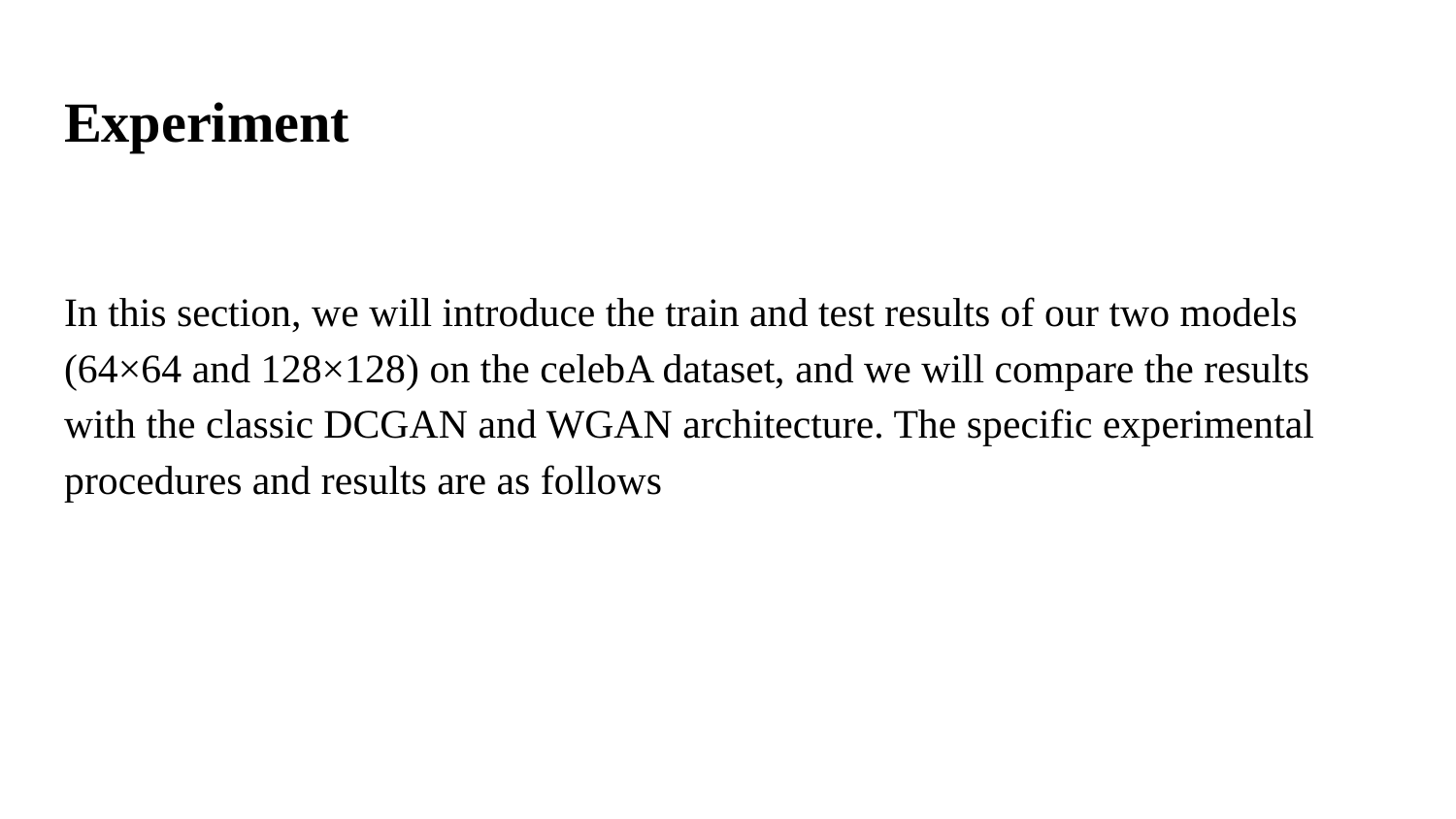

# Experiment

In this section, we will introduce the train and test results of our two models (64×64 and 128×128) on the celebA dataset, and we will compare the results with the classic DCGAN and WGAN architecture. The specific experimental procedures and results are as follows